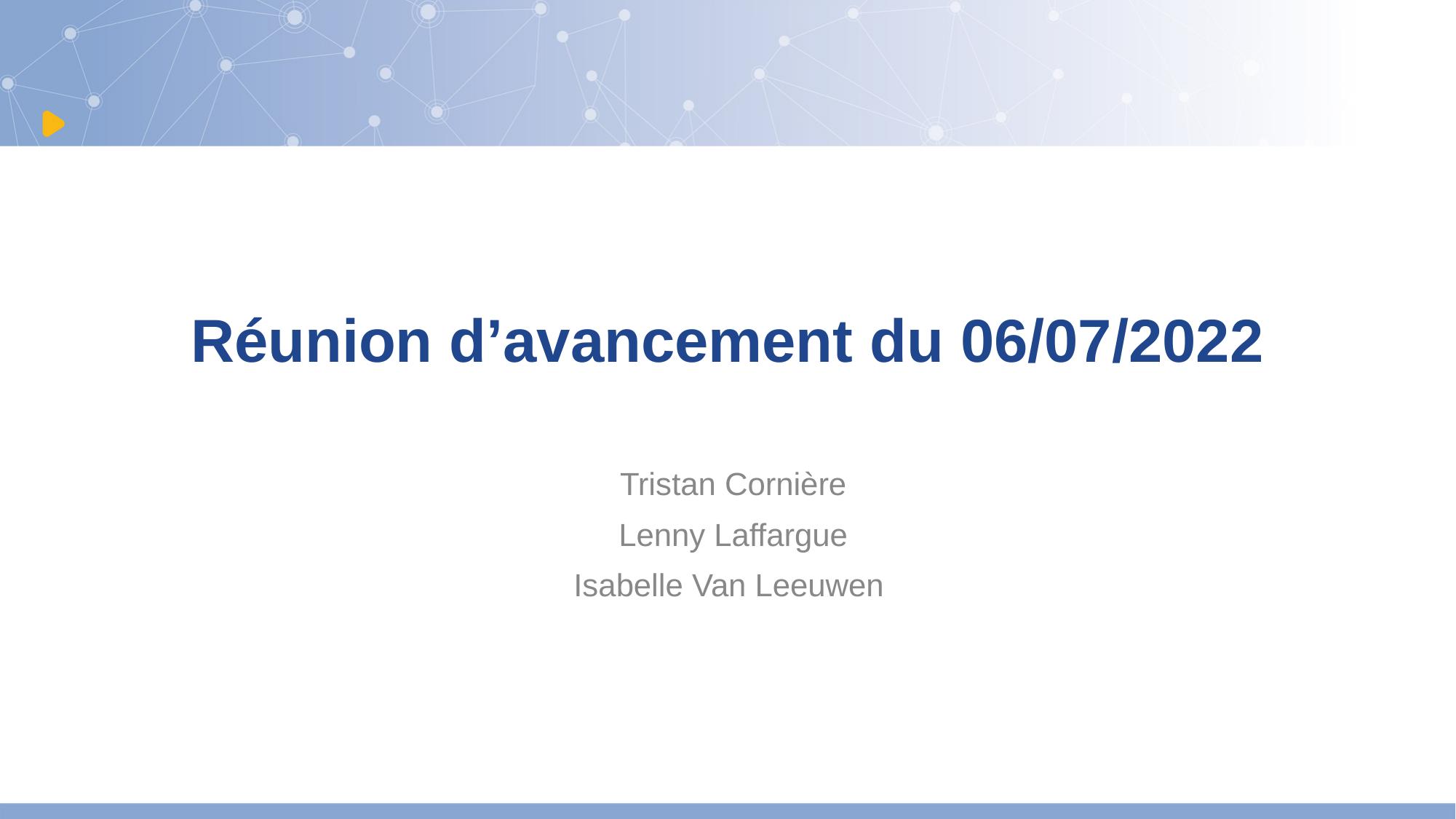

# Réunion d’avancement du 06/07/2022
Tristan Cornière
Lenny Laffargue
Isabelle Van Leeuwen